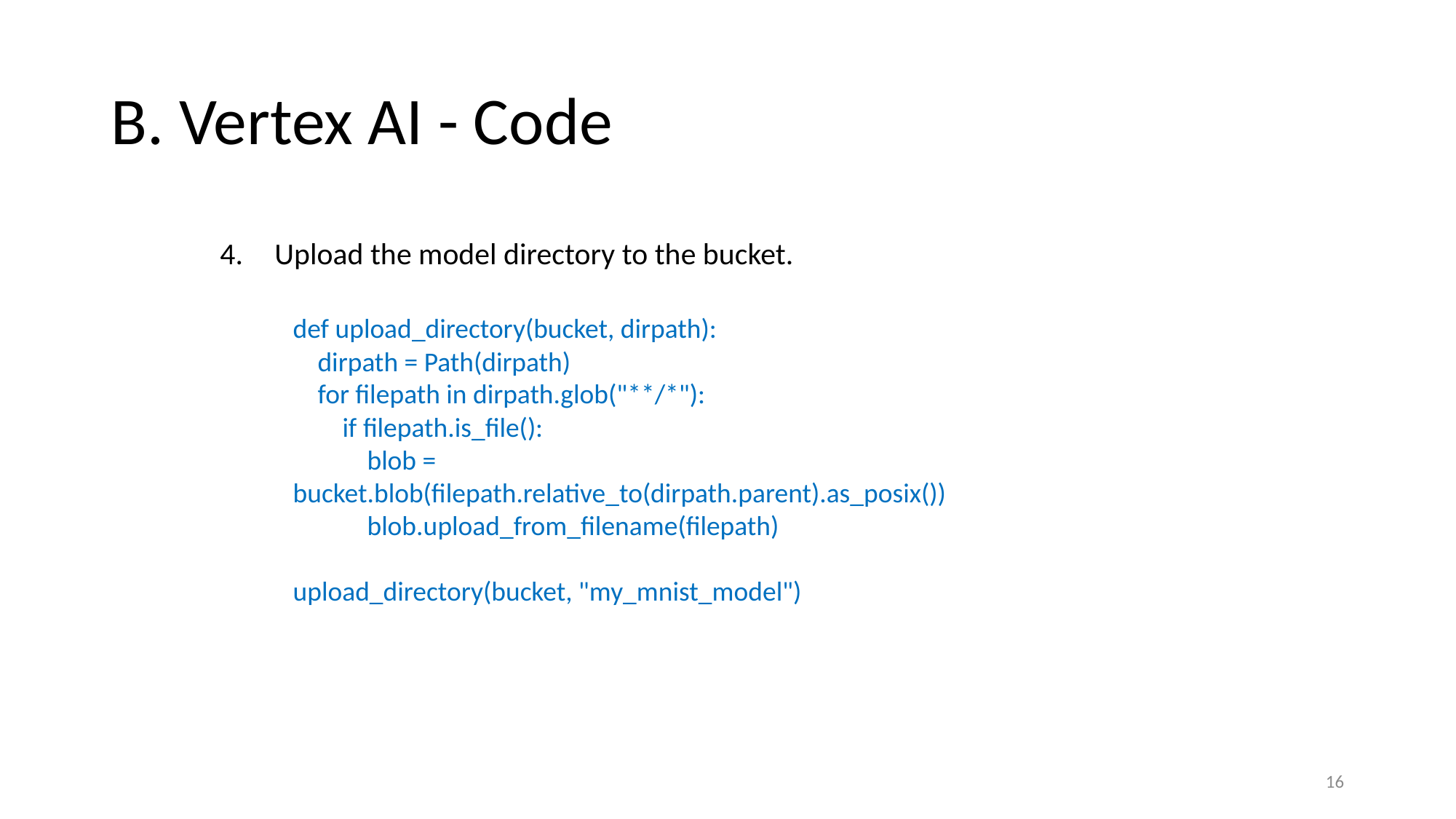

# B. Vertex AI - Code

Upload the model directory to the bucket.

def upload_directory(bucket, dirpath):
    dirpath = Path(dirpath)
    for filepath in dirpath.glob("**/*"):
        if filepath.is_file():
            blob = bucket.blob(filepath.relative_to(dirpath.parent).as_posix())
            blob.upload_from_filename(filepath)

upload_directory(bucket, "my_mnist_model")
16